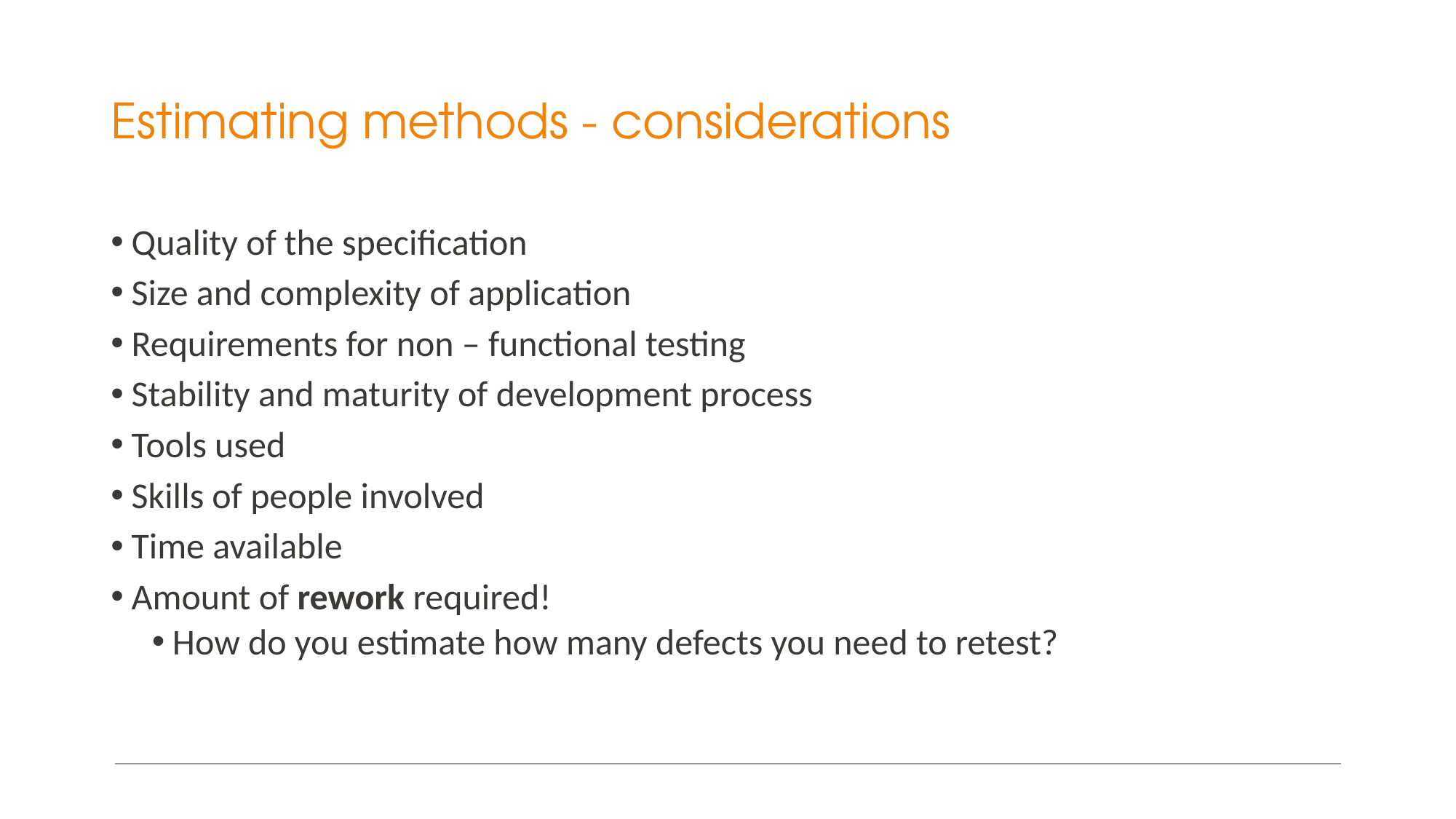

# Estimating methods - considerations
Quality of the specification
Size and complexity of application
Requirements for non – functional testing
Stability and maturity of development process
Tools used
Skills of people involved
Time available
Amount of rework required!
How do you estimate how many defects you need to retest?

22